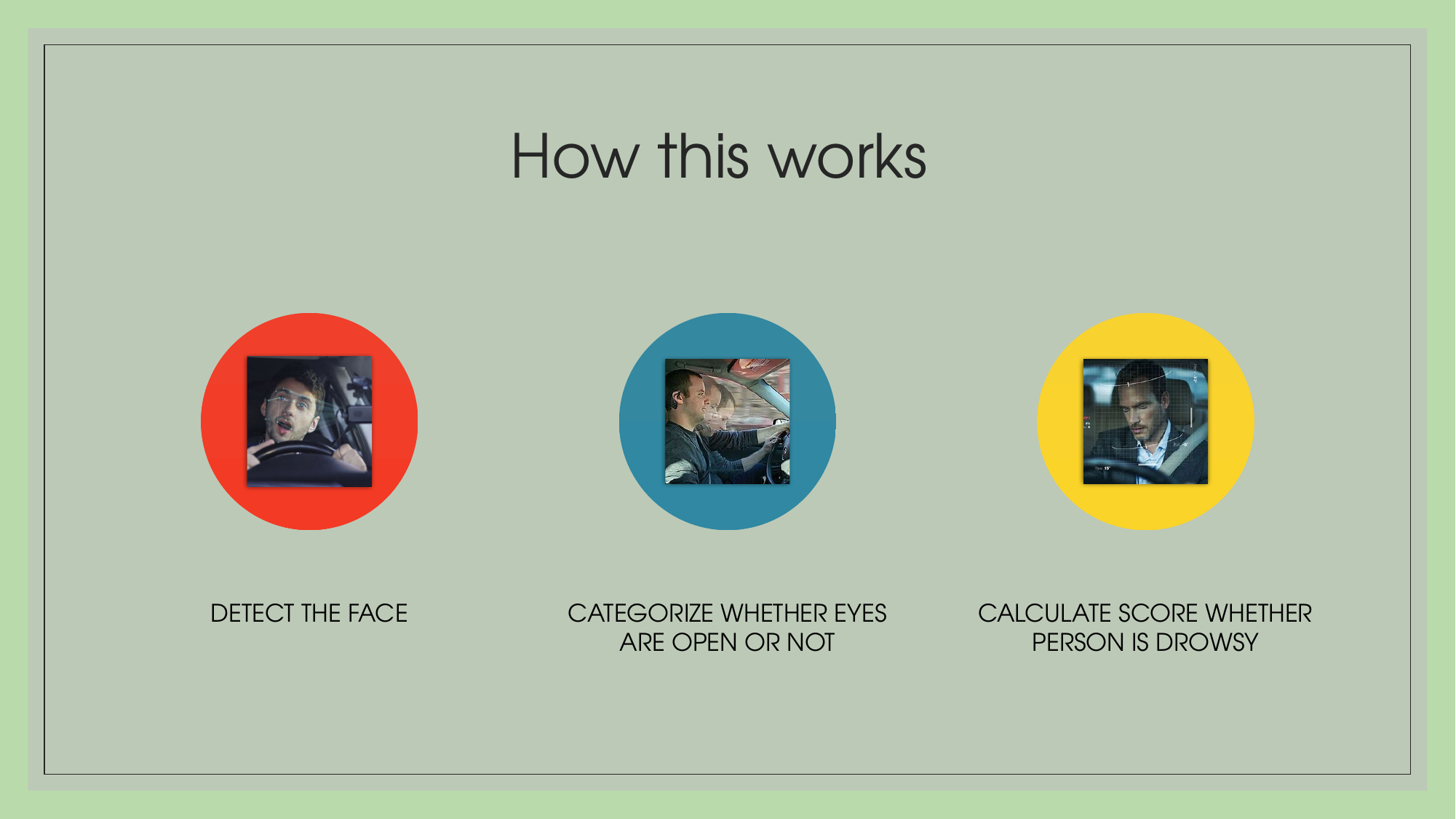

# How this works
Detect the face
Categorize whether eyes are open or not
Calculate score whether person is drowsy